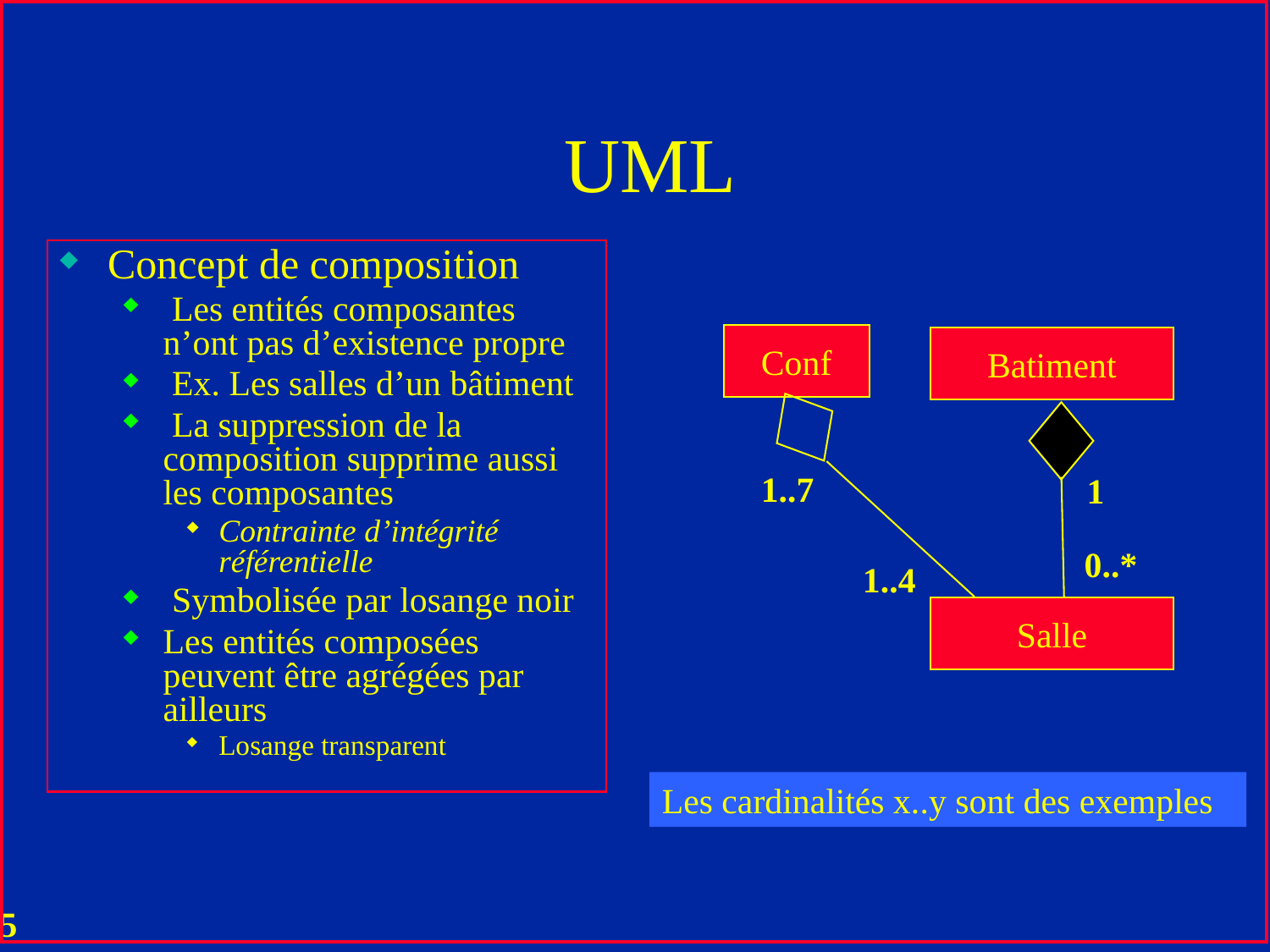

# UML
Concept de composition
 Les entités composantes n’ont pas d’existence propre
 Ex. Les salles d’un bâtiment
 La suppression de la composition supprime aussi les composantes
Contrainte d’intégrité référentielle
 Symbolisée par losange noir
Les entités composées peuvent être agrégées par ailleurs
Losange transparent
Conf
Batiment

1..7

1

0..*
1..4
Salle
Les cardinalités x..y sont des exemples